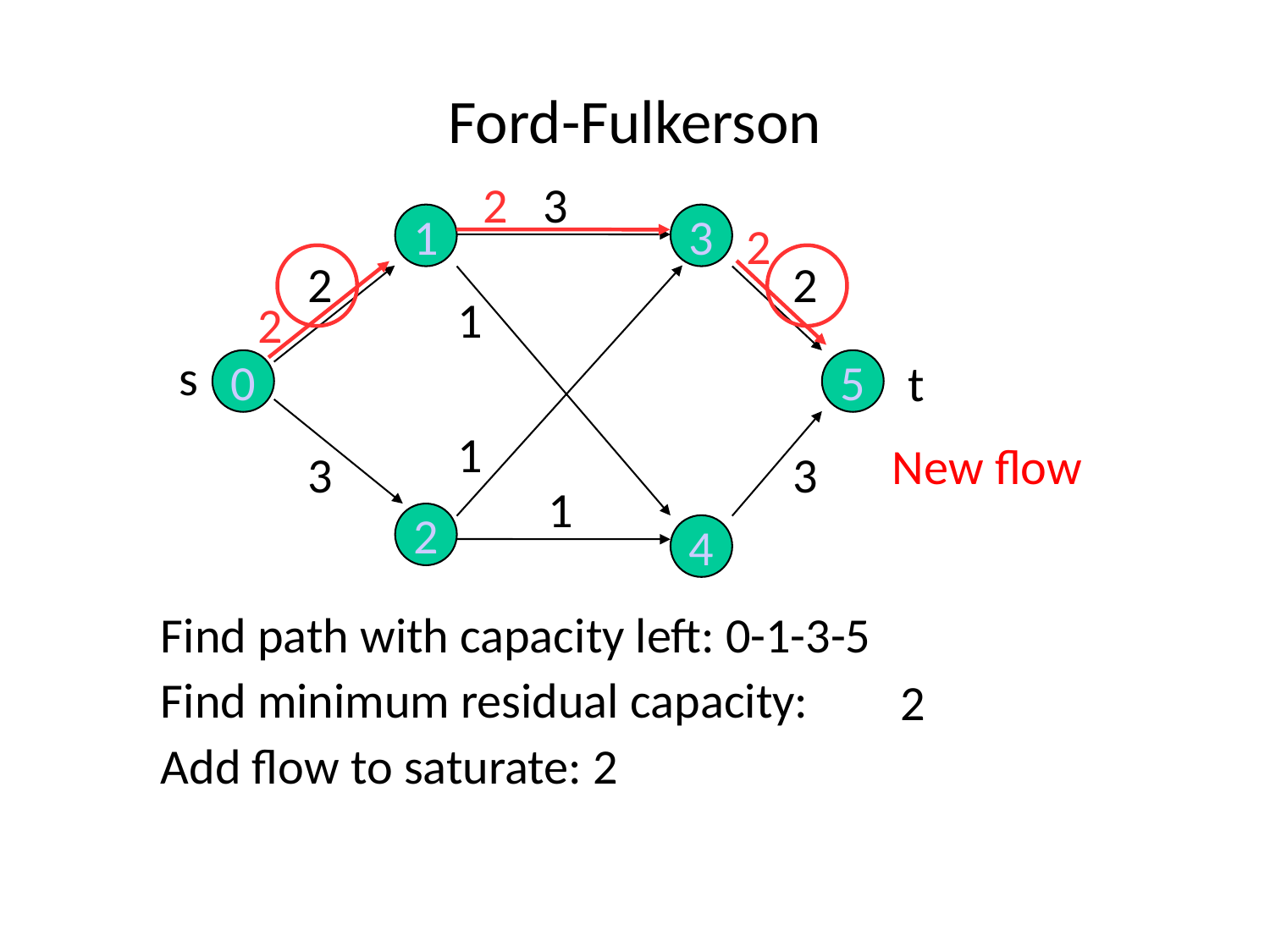

Ford-Fulkerson
2
3
1
3
2

2
2

1
2
s
0
5
t

1
New flow
3
3
1
2
4

Find path with capacity left: 0-1-3-5
Find minimum residual capacity:
Add flow to saturate: 2

2